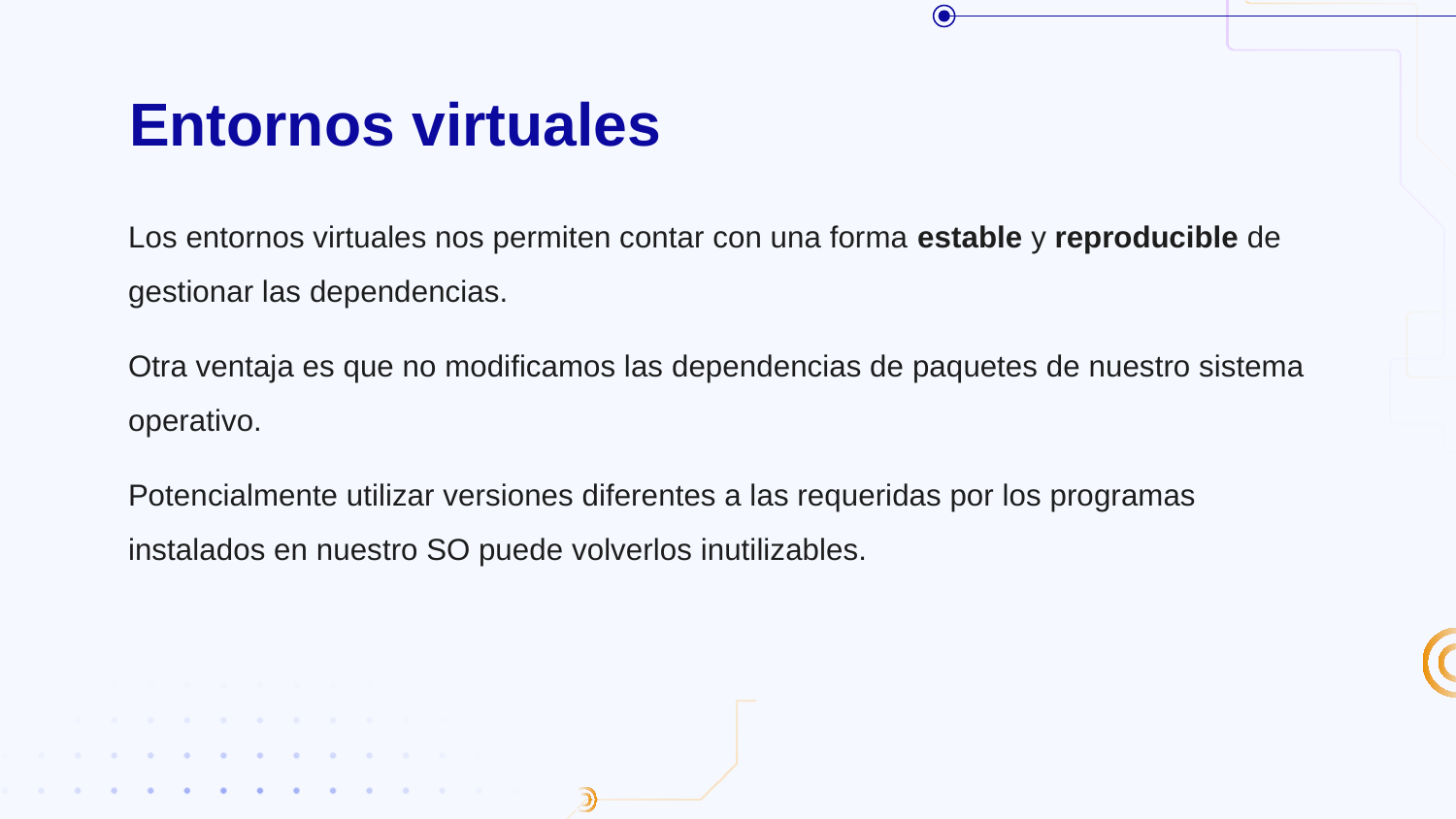

# Entornos virtuales
Los entornos virtuales nos permiten contar con una forma estable y reproducible de gestionar las dependencias.
Otra ventaja es que no modificamos las dependencias de paquetes de nuestro sistema operativo.
Potencialmente utilizar versiones diferentes a las requeridas por los programas instalados en nuestro SO puede volverlos inutilizables.